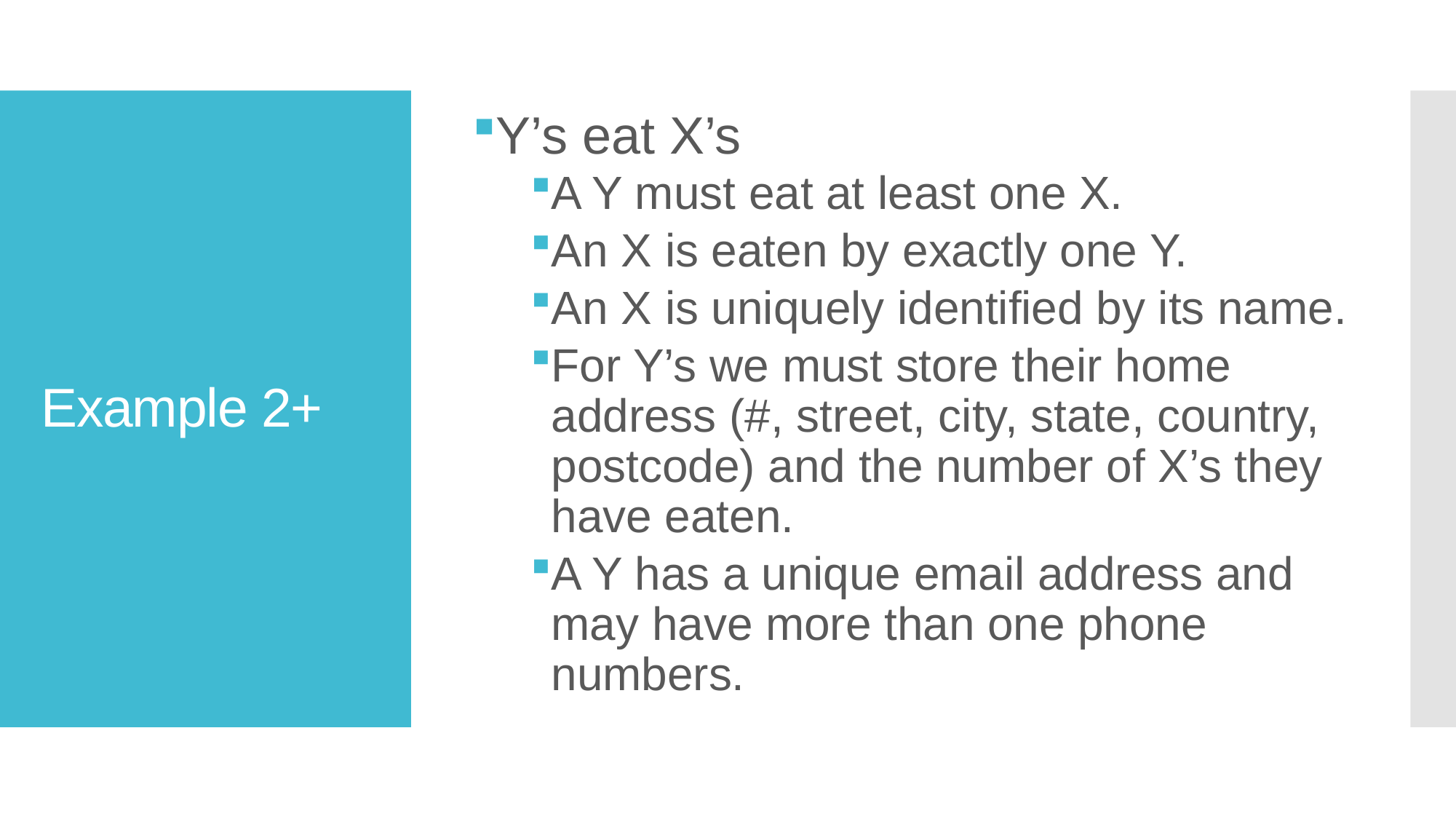

Y’s eat X’s
A Y must eat at least one X.
An X is eaten by exactly one Y.
An X is uniquely identified by its name.
For Y’s we must store their home address (#, street, city, state, country, postcode) and the number of X’s they have eaten.
A Y has a unique email address and may have more than one phone numbers.

# Example 2+